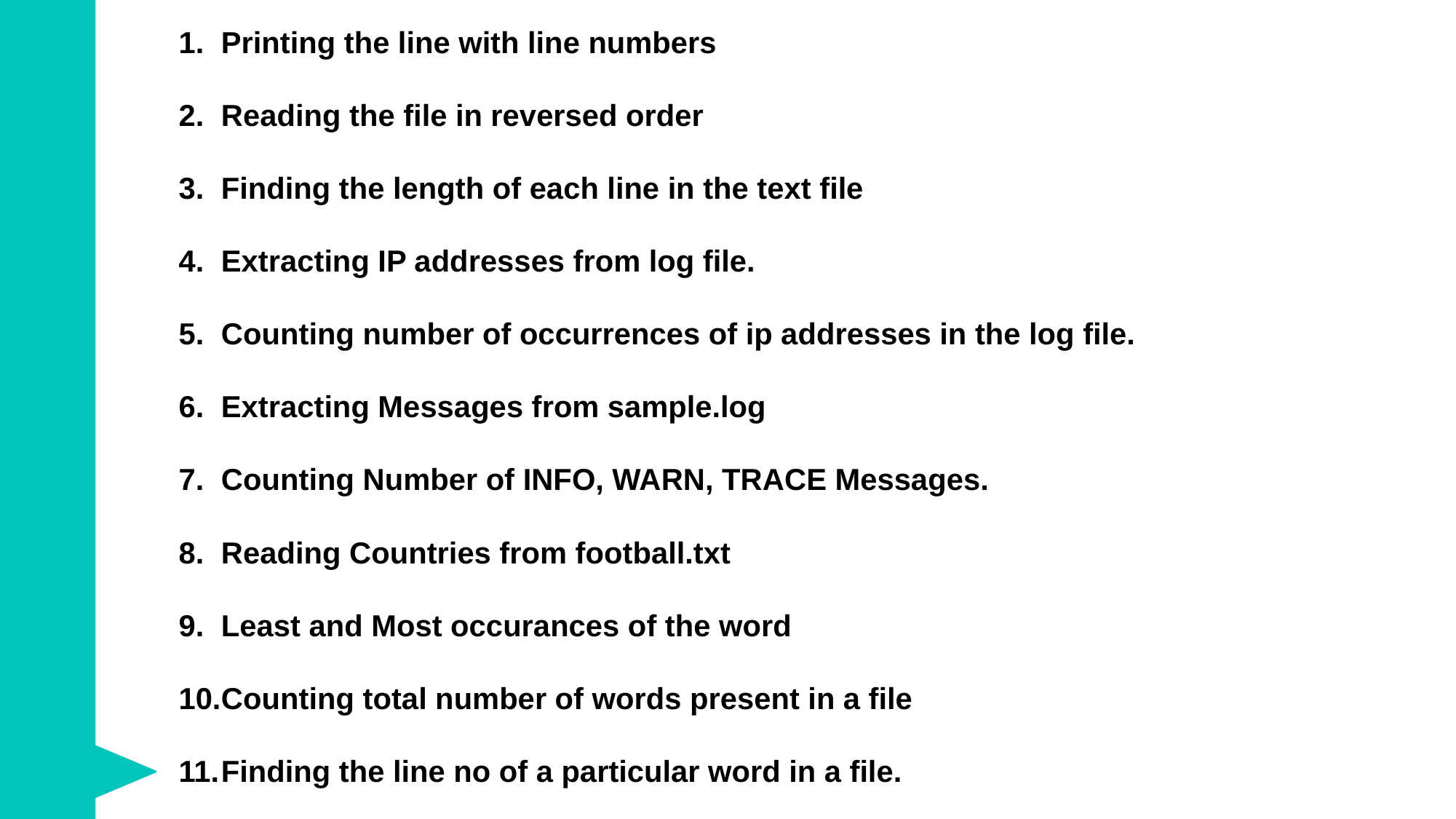

Printing the line with line numbers

Reading the file in reversed order

Finding the length of each line in the text file

Extracting IP addresses from log file.

Counting number of occurrences of ip addresses in the log file.

Extracting Messages from sample.log

Counting Number of INFO, WARN, TRACE Messages.

Reading Countries from football.txt

Least and Most occurances of the word

Counting total number of words present in a file

Finding the line no of a particular word in a file.